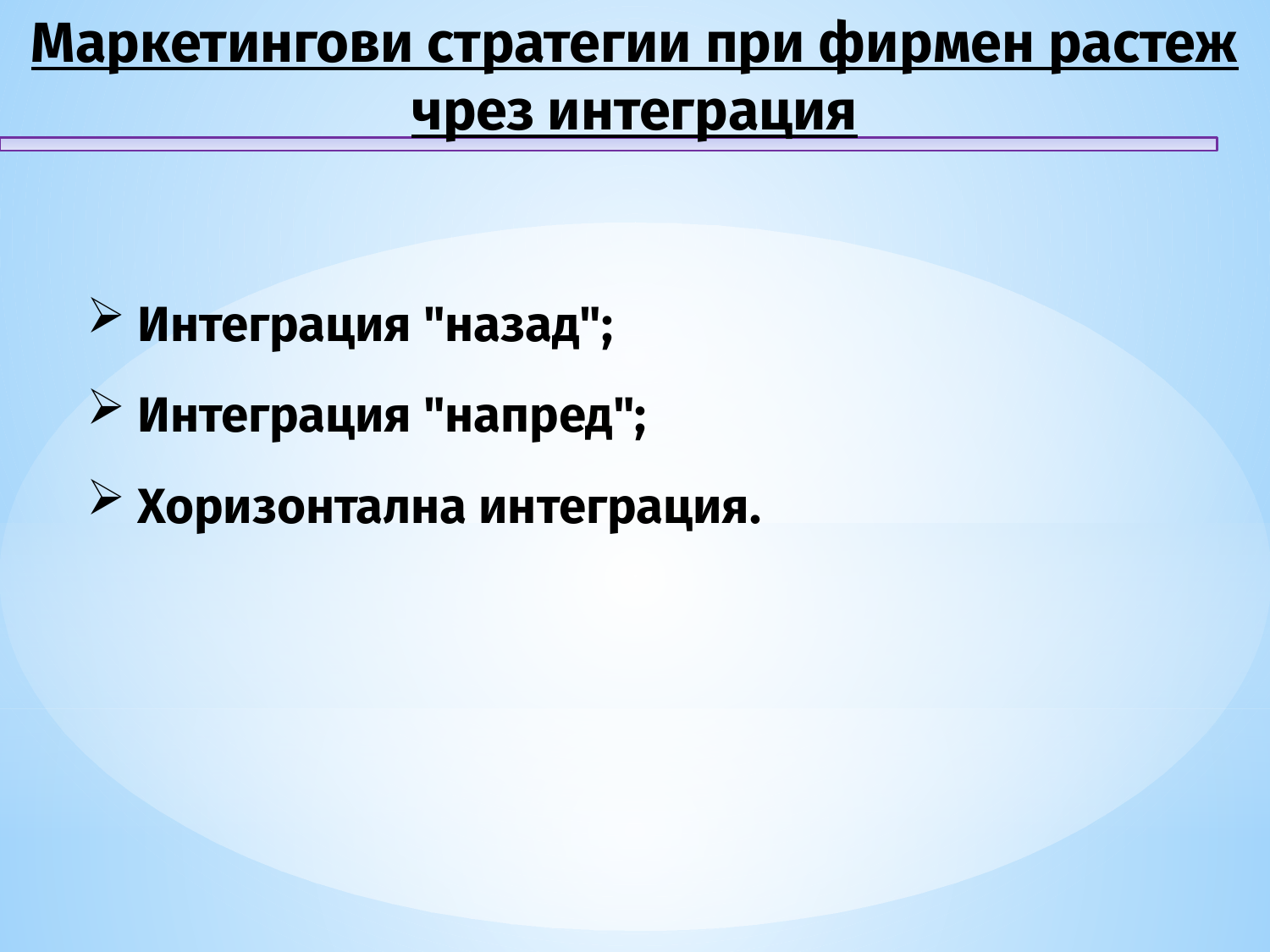

Маркетингови стратегии при фирмен растеж чрез интеграция

 Интеграция "назад";
 Интеграция "напред";
 Хоризонтална интеграция.